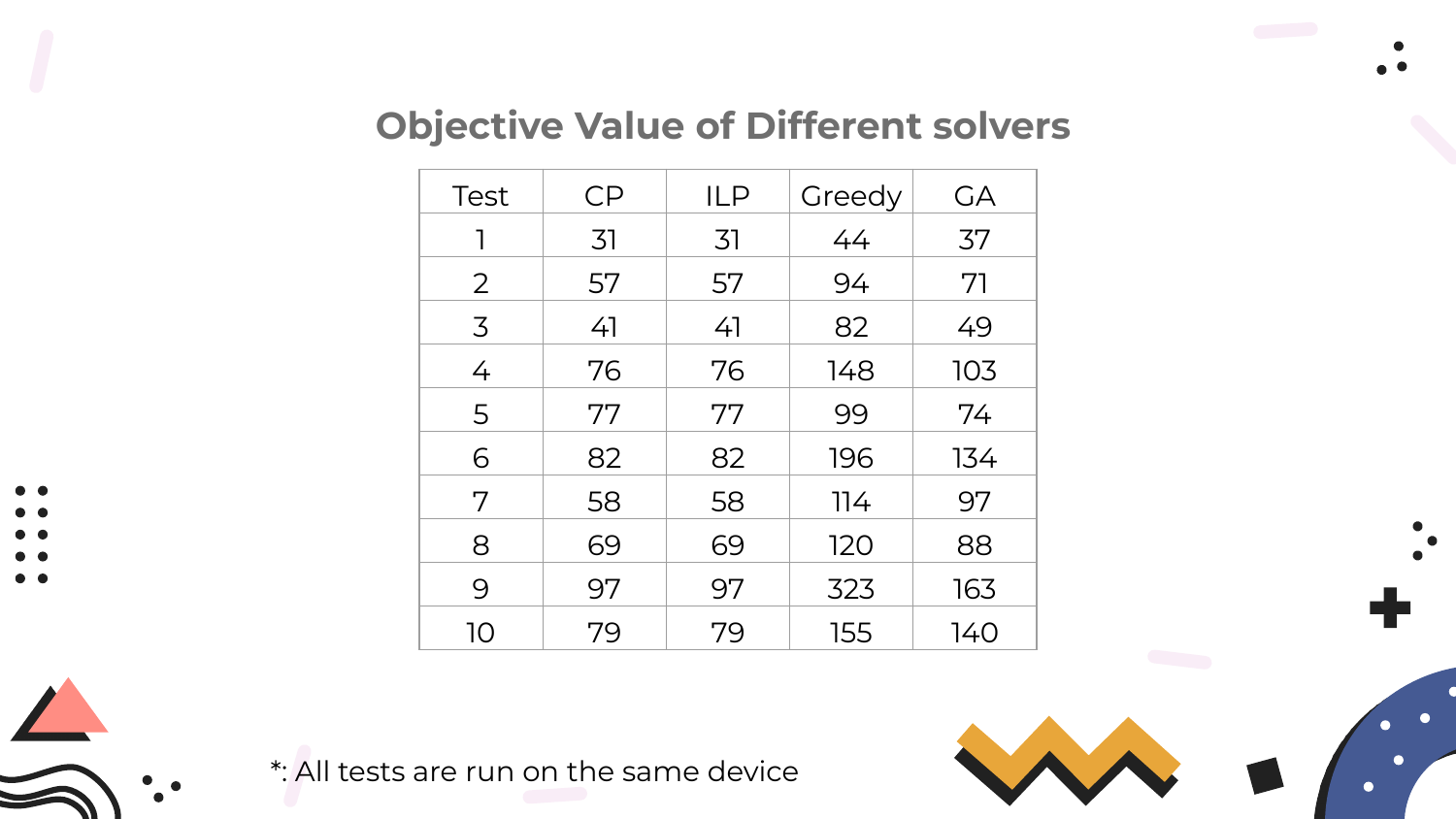

### Chart: Objective Value of Different Solvers

| Category | CP | ILP | GA | Greedy |
|---|---|---|---|---|
| 1 | 31.0 | 31.0 | 37.0 | 44.0 |
| 2 | 57.0 | 57.0 | 71.0 | 94.0 |
| 3 | 41.0 | 41.0 | 49.0 | 82.0 |
| 4 | 76.0 | 76.0 | 103.0 | 148.0 |
| 5 | 77.0 | 77.0 | 74.0 | 99.0 |
| 6 | 82.0 | 82.0 | 134.0 | 196.0 |
| 7 | 58.0 | 58.0 | 97.0 | 114.0 |
| 8 | 69.0 | 69.0 | 88.0 | 120.0 |
| 9 | 97.0 | 97.0 | 163.0 | 323.0 |
| 10 | 79.0 | 79.0 | 140.0 | 155.0 |
Comparisons
 Running time of Different solvers
Objective Value of Different solvers

### Chart

| Category | CP | ILP | GA | Greedy |
|---|---|---|---|---|
| 1 | 0.26679 | 0.26998 | 1.35119 | 0.00103 |
| 2 | 3.0454 | 4.47865 | 1.46878 | 0.00101 |
| 3 | 2.71238 | 3.75914 | 2.01382 | 0.001 |
| 4 | 14.0371 | 7.9168 | 1.57283 | 0.00106 |
| 5 | 97.50211 | 22.48439 | 2.14051 | 0.00102 |
| 6 | 17.94624 | 12.08409 | 1.79778 | 0.00113 |
| 7 | 105.93407 | 136.2925 | 2.30348 | 0.00102 |
| 8 | 338.35686 | 468.97365 | 2.80616 | 0.001 |
| 9 | 27.56615 | 44.124 | 1.99129 | 0.0 |
| 10 | 2062.50895 | 2157.83694 | 2.5575 | 0.001 |
| Test | CP | ILP | Greedy | GA |
| --- | --- | --- | --- | --- |
| 1 | 31 | 31 | 44 | 37 |
| 2 | 57 | 57 | 94 | 71 |
| 3 | 41 | 41 | 82 | 49 |
| 4 | 76 | 76 | 148 | 103 |
| 5 | 77 | 77 | 99 | 74 |
| 6 | 82 | 82 | 196 | 134 |
| 7 | 58 | 58 | 114 | 97 |
| 8 | 69 | 69 | 120 | 88 |
| 9 | 97 | 97 | 323 | 163 |
| 10 | 79 | 79 | 155 | 140 |
*: All tests are run on the same device
Integer Linear programming
Constraint programming
Greedy Algorithms
Genetic Algorithms